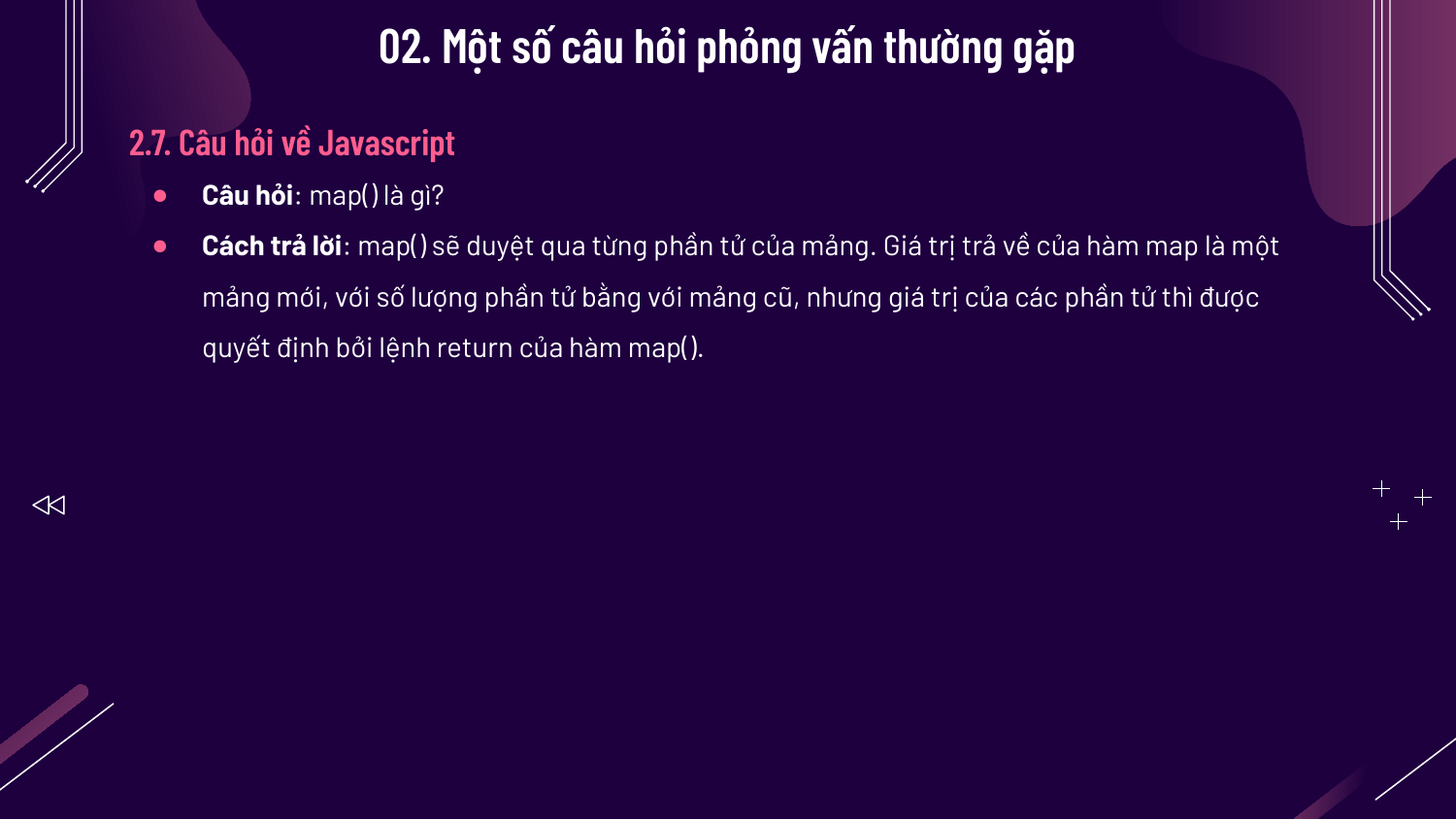

# 02. Một số câu hỏi phỏng vấn thường gặp
2.7. Câu hỏi về Javascript
Câu hỏi: map() là gì?
Cách trả lời: map() sẽ duyệt qua từng phần tử của mảng. Giá trị trả về của hàm map là một mảng mới, với số lượng phần tử bằng với mảng cũ, nhưng giá trị của các phần tử thì được quyết định bởi lệnh return của hàm map().